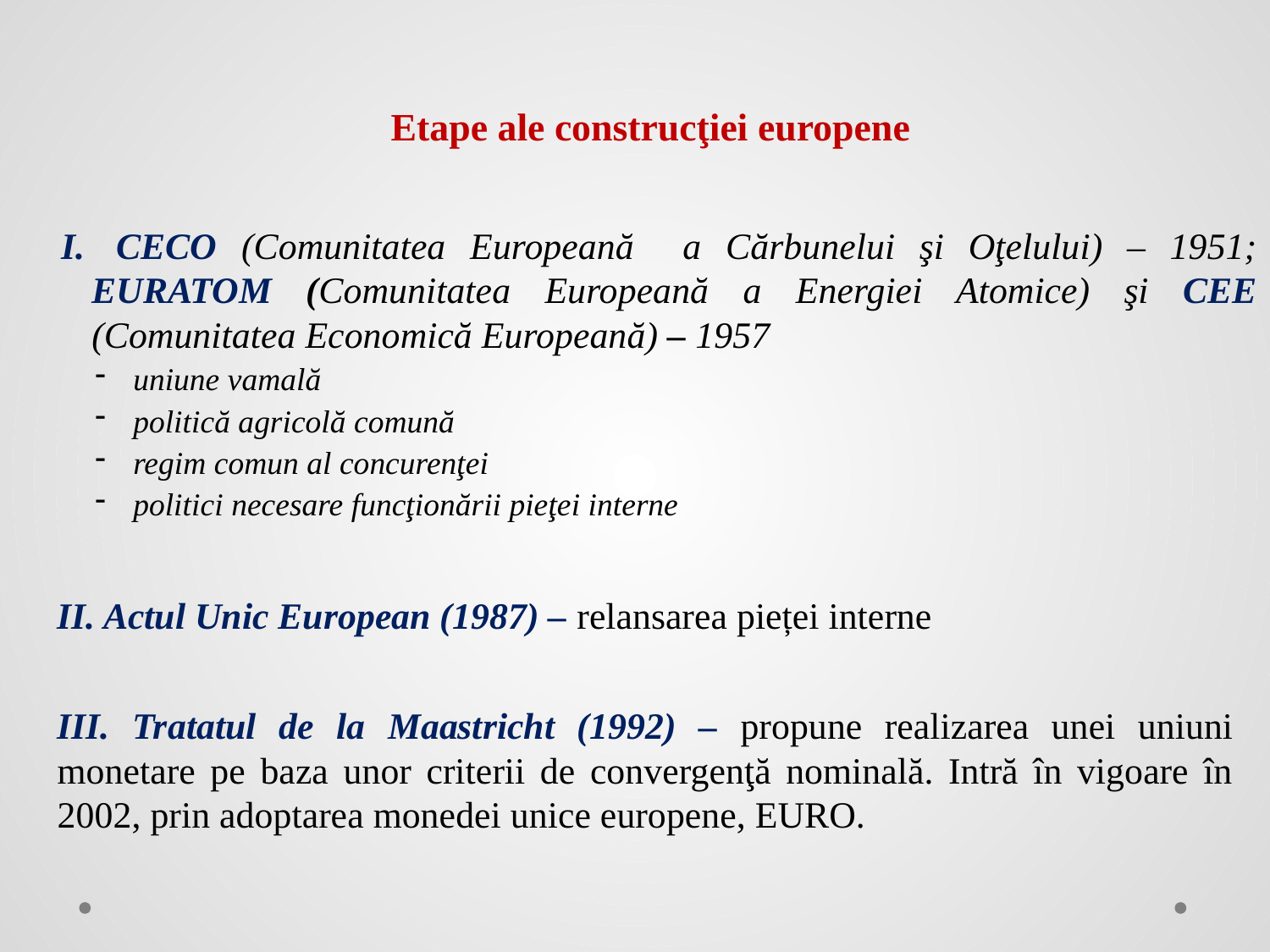

Etape ale construcţiei europene
 CECO (Comunitatea Europeană  a Cărbunelui şi Oţelului) – 1951; EURATOM (Comunitatea Europeană a Energiei Atomice) şi CEE (Comunitatea Economică Europeană) – 1957
 uniune vamală
 politică agricolă comună
 regim comun al concurenţei
 politici necesare funcţionării pieţei interne

II. Actul Unic European (1987) – relansarea pieței interne
III. Tratatul de la Maastricht (1992) – propune realizarea unei uniuni monetare pe baza unor criterii de convergenţă nominală. Intră în vigoare în 2002, prin adoptarea monedei unice europene, EURO.